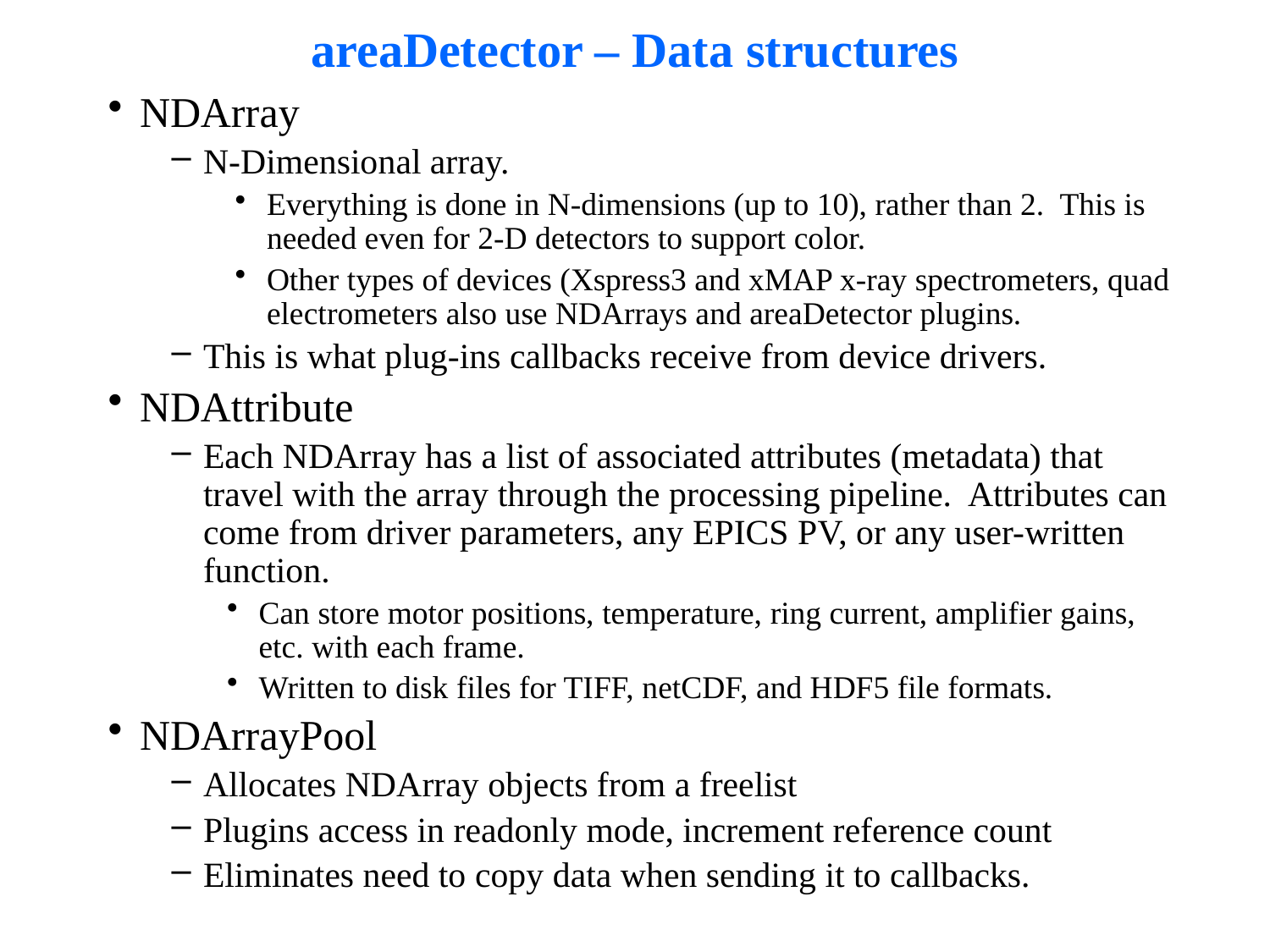

areaDetector – Data structures
NDArray
N-Dimensional array.
Everything is done in N-dimensions (up to 10), rather than 2.  This is needed even for 2-D detectors to support color.
Other types of devices (Xspress3 and xMAP x-ray spectrometers, quad electrometers also use NDArrays and areaDetector plugins.
This is what plug-ins callbacks receive from device drivers.
NDAttribute
Each NDArray has a list of associated attributes (metadata) that travel with the array through the processing pipeline.  Attributes can come from driver parameters, any EPICS PV, or any user-written function.
Can store motor positions, temperature, ring current, amplifier gains, etc. with each frame.
Written to disk files for TIFF, netCDF, and HDF5 file formats.
NDArrayPool
Allocates NDArray objects from a freelist
Plugins access in readonly mode, increment reference count
Eliminates need to copy data when sending it to callbacks.